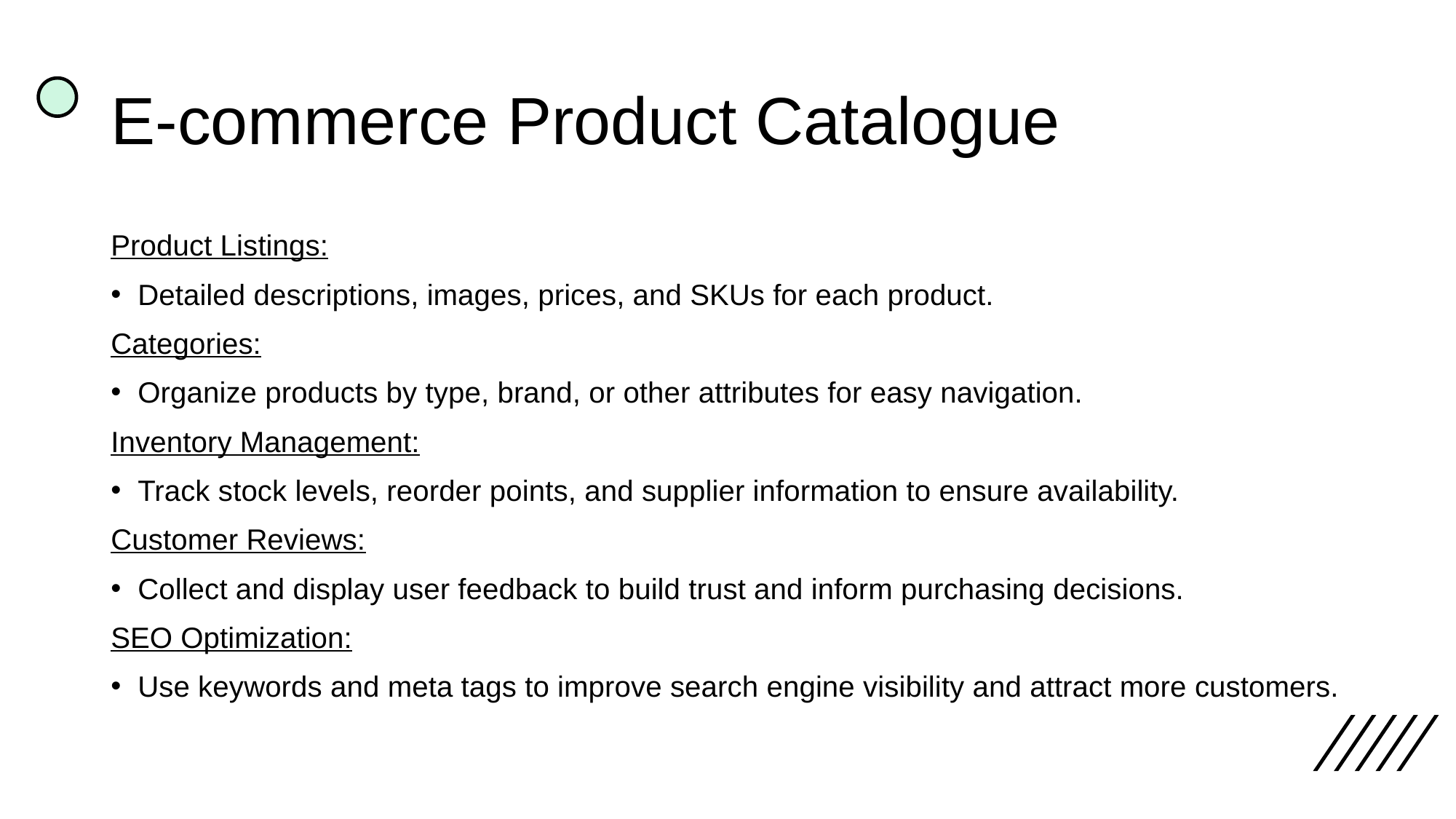

# E-commerce Product Catalogue
Product Listings:
Detailed descriptions, images, prices, and SKUs for each product.
Categories:
Organize products by type, brand, or other attributes for easy navigation.
Inventory Management:
Track stock levels, reorder points, and supplier information to ensure availability.
Customer Reviews:
Collect and display user feedback to build trust and inform purchasing decisions.
SEO Optimization:
Use keywords and meta tags to improve search engine visibility and attract more customers.